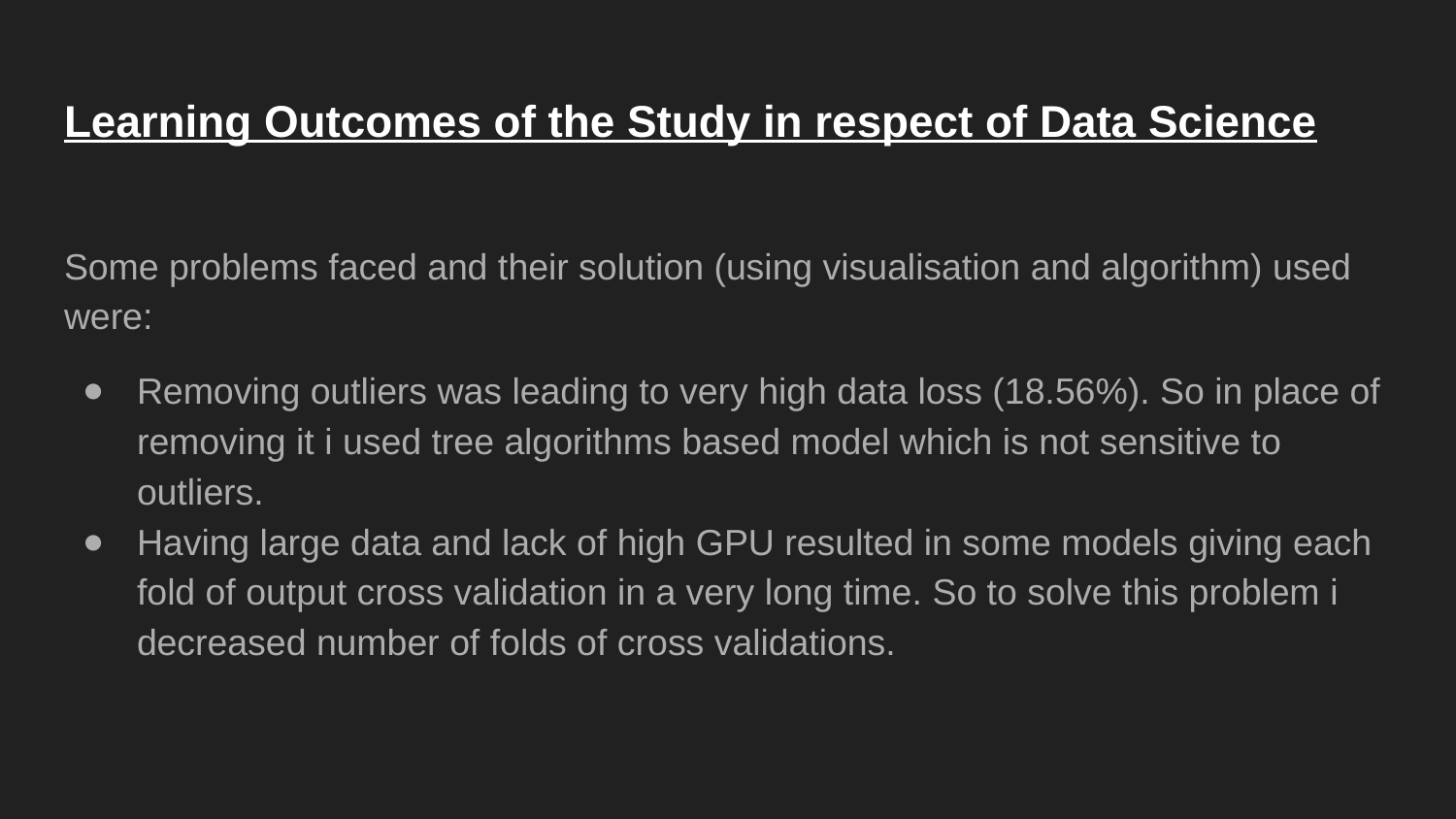

# Learning Outcomes of the Study in respect of Data Science
Some problems faced and their solution (using visualisation and algorithm) used were:
Removing outliers was leading to very high data loss (18.56%). So in place of removing it i used tree algorithms based model which is not sensitive to outliers.
Having large data and lack of high GPU resulted in some models giving each fold of output cross validation in a very long time. So to solve this problem i decreased number of folds of cross validations.